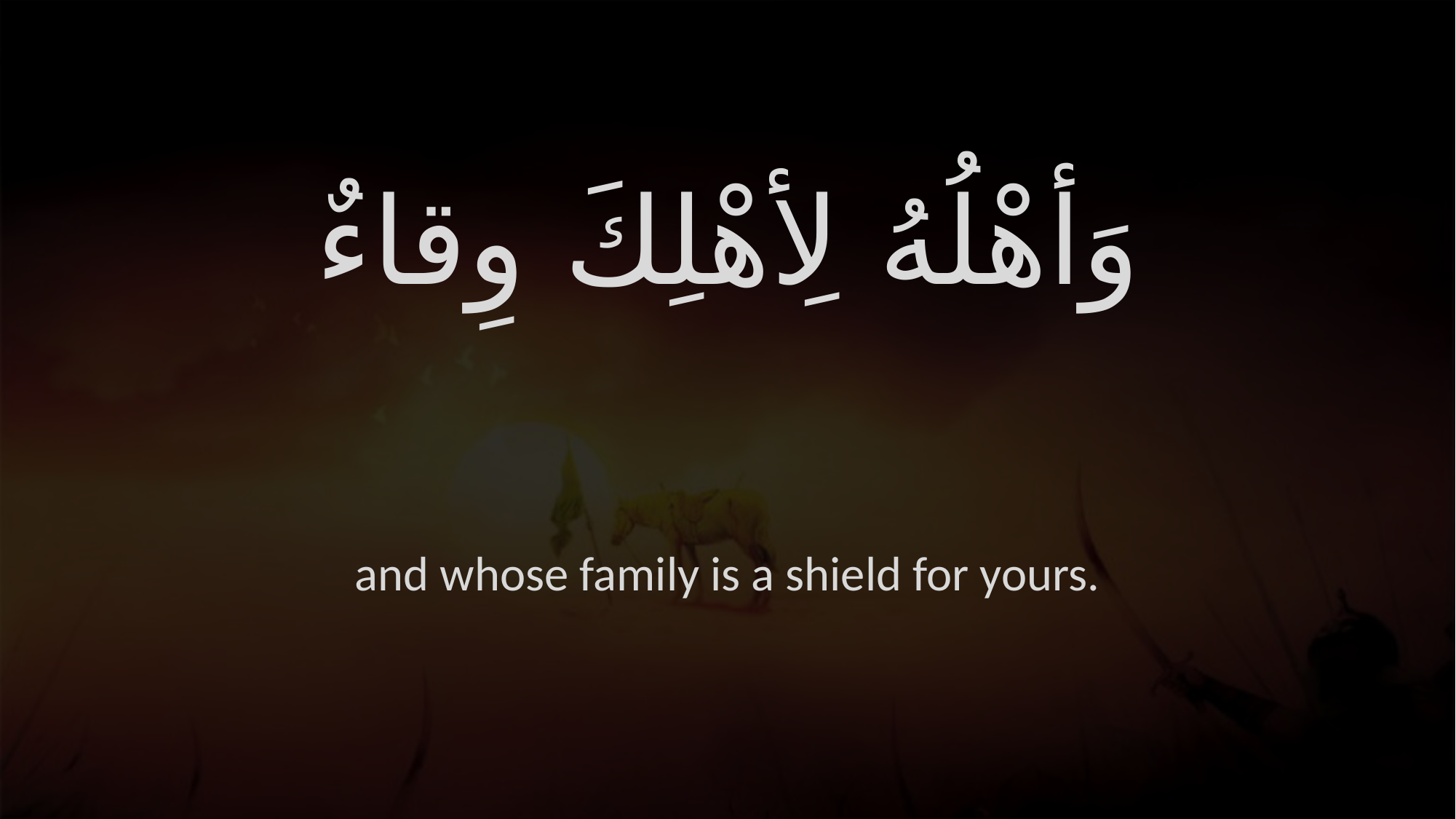

# وَأهْلُهُ لِأهْلِكَ وِقاءٌ
and whose family is a shield for yours.